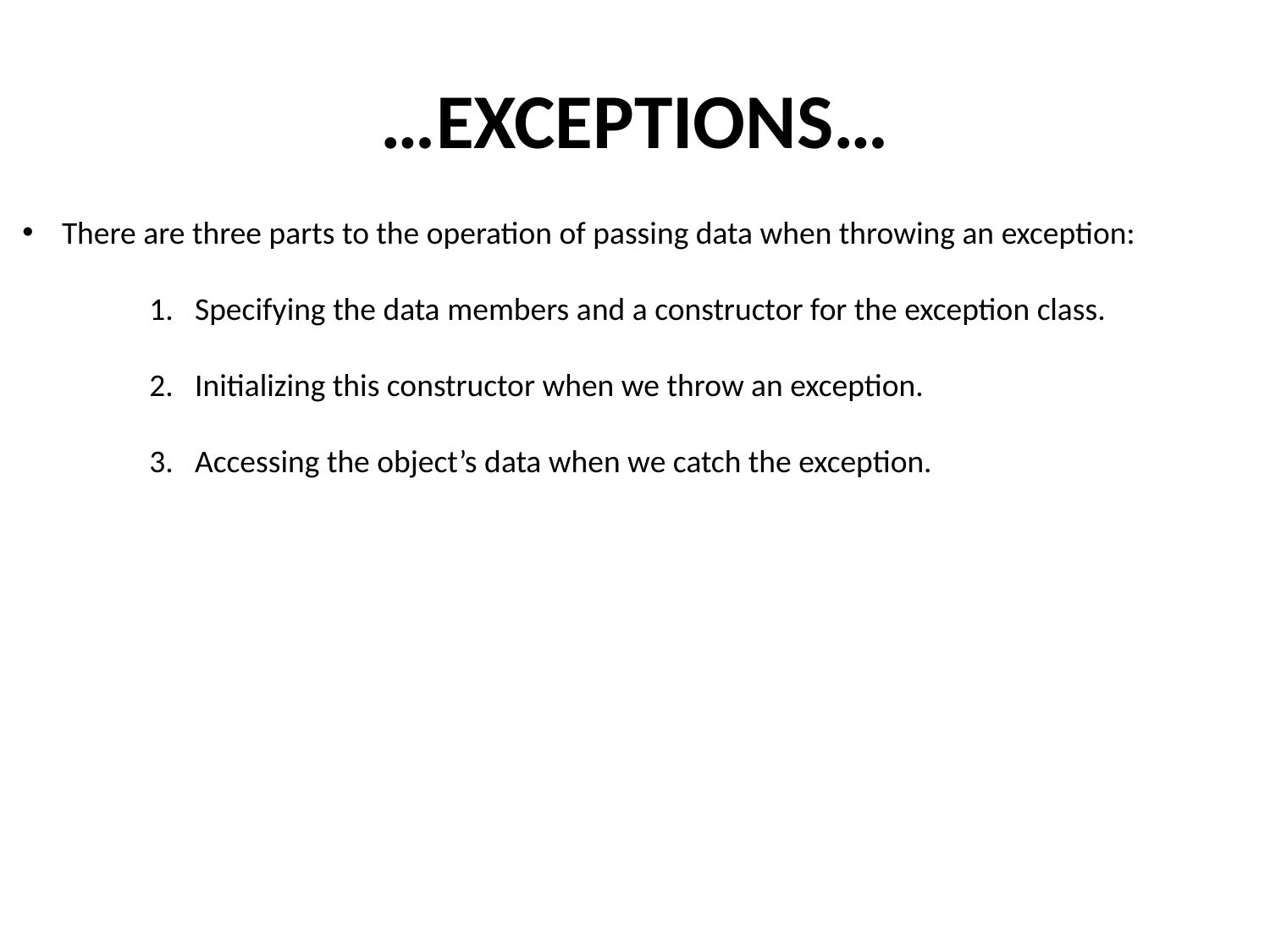

# …EXCEPTIONS…
There are three parts to the operation of passing data when throwing an exception:

	1.   Specifying the data members and a constructor for the exception class.

	2.   Initializing this constructor when we throw an exception.

	3.   Accessing the object’s data when we catch the exception.